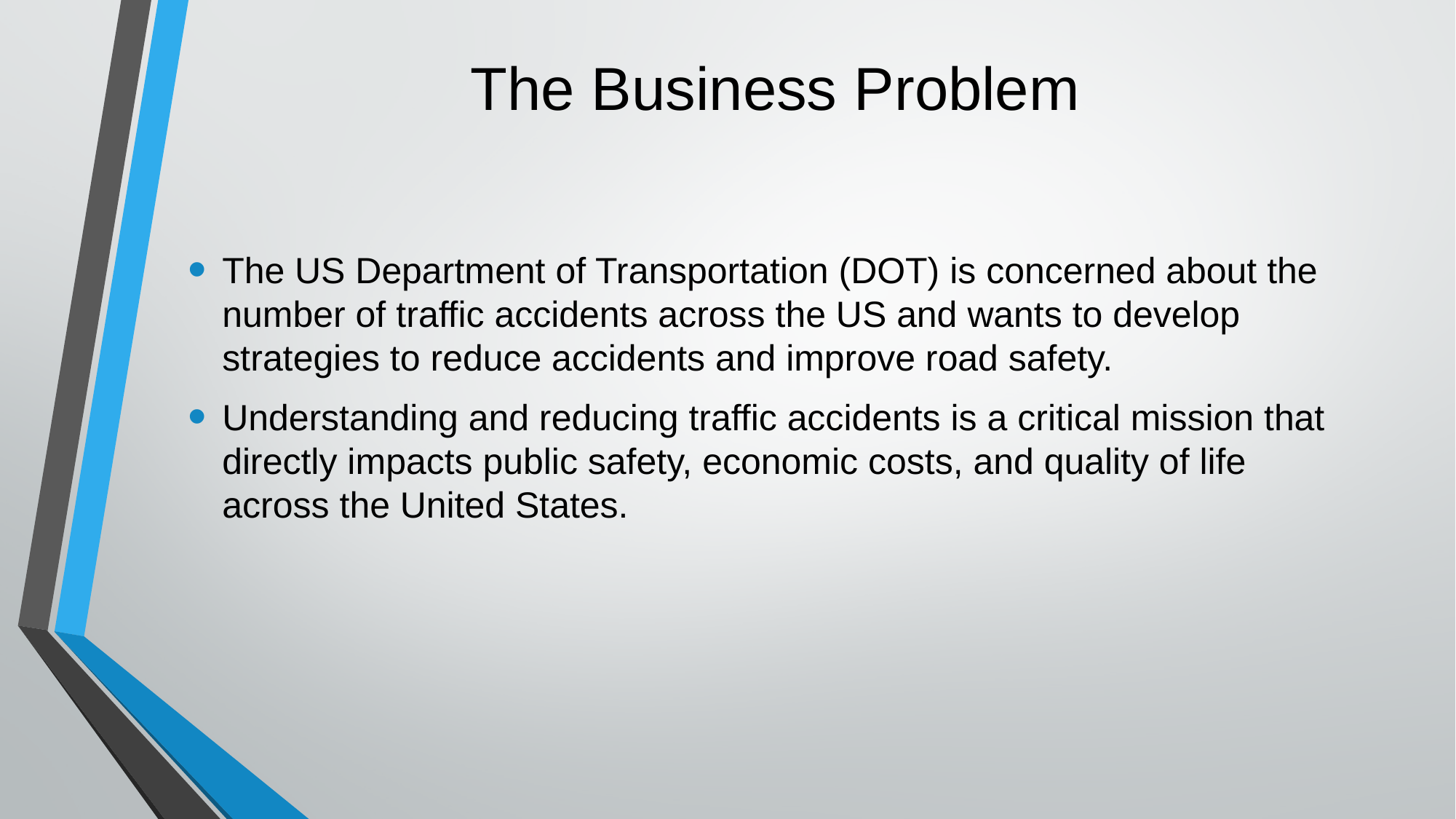

# The Business Problem
The US Department of Transportation (DOT) is concerned about the number of traffic accidents across the US and wants to develop strategies to reduce accidents and improve road safety.
Understanding and reducing traffic accidents is a critical mission that directly impacts public safety, economic costs, and quality of life across the United States.